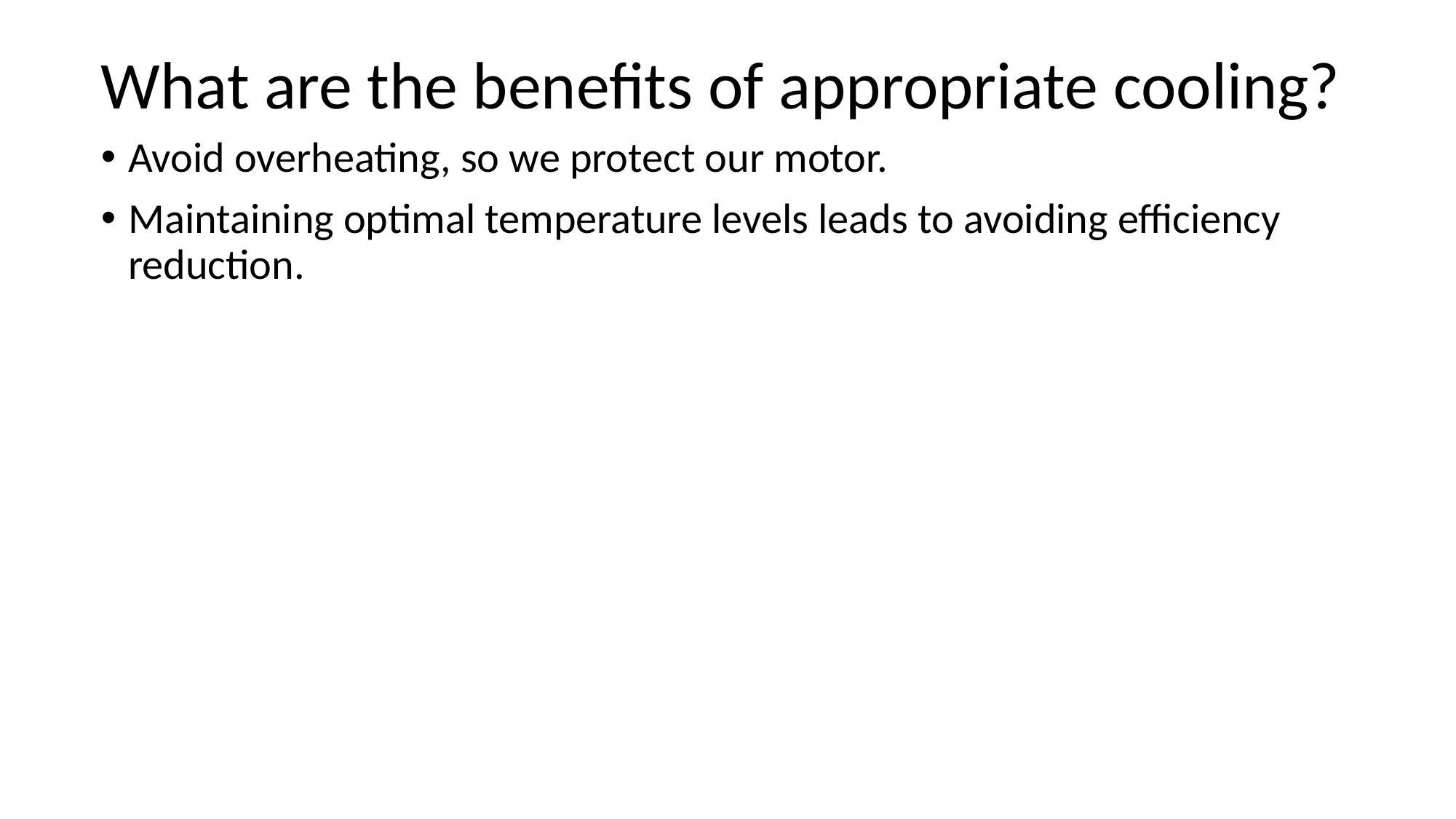

# What are the benefits of appropriate cooling?
Avoid overheating, so we protect our motor.
Maintaining optimal temperature levels leads to avoiding efficiency reduction.